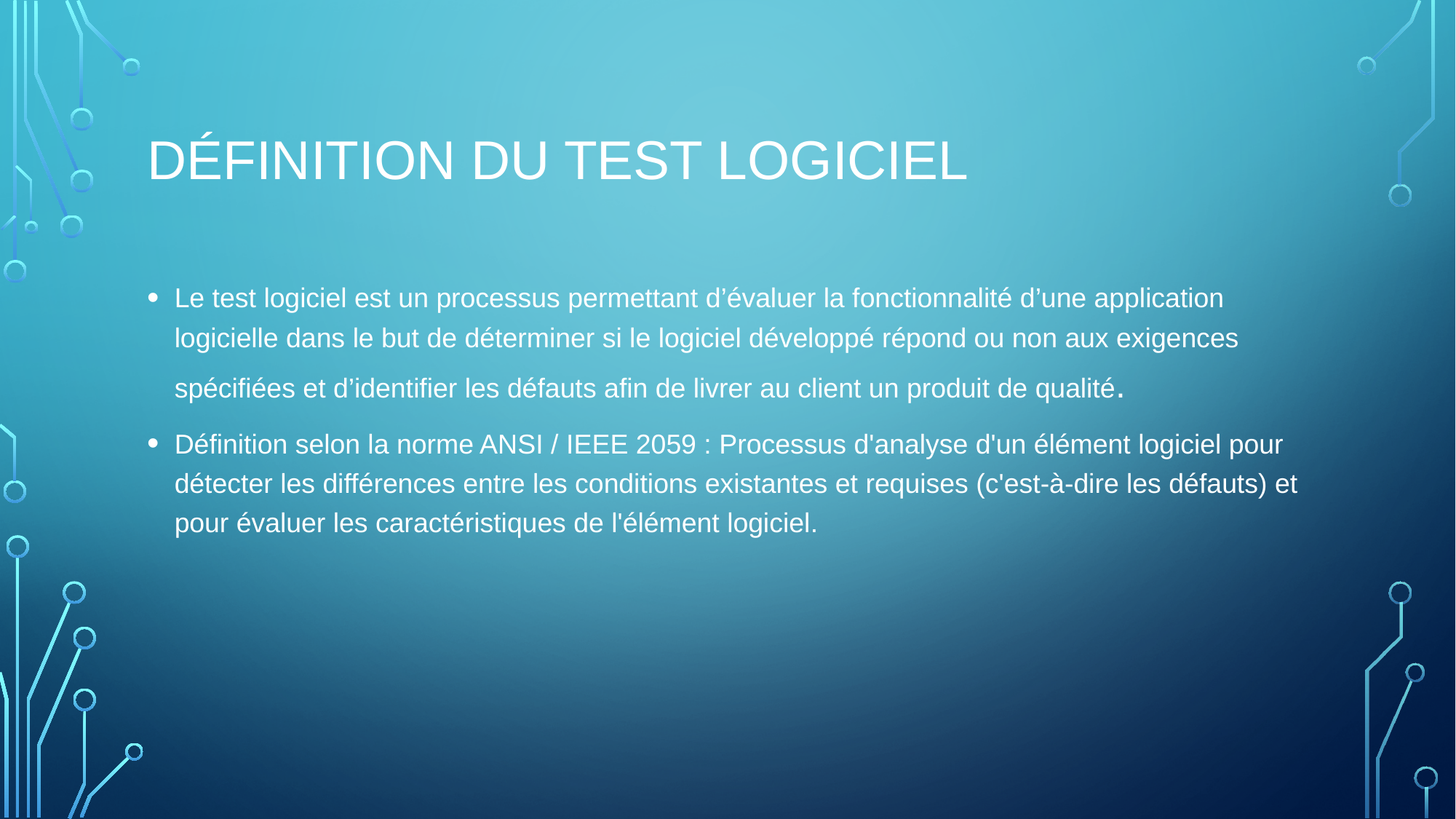

# Définition du test logiciel
Le test logiciel est un processus permettant d’évaluer la fonctionnalité d’une application logicielle dans le but de déterminer si le logiciel développé répond ou non aux exigences spécifiées et d’identifier les défauts afin de livrer au client un produit de qualité.
Définition selon la norme ANSI / IEEE 2059 : Processus d'analyse d'un élément logiciel pour détecter les différences entre les conditions existantes et requises (c'est-à-dire les défauts) et pour évaluer les caractéristiques de l'élément logiciel.